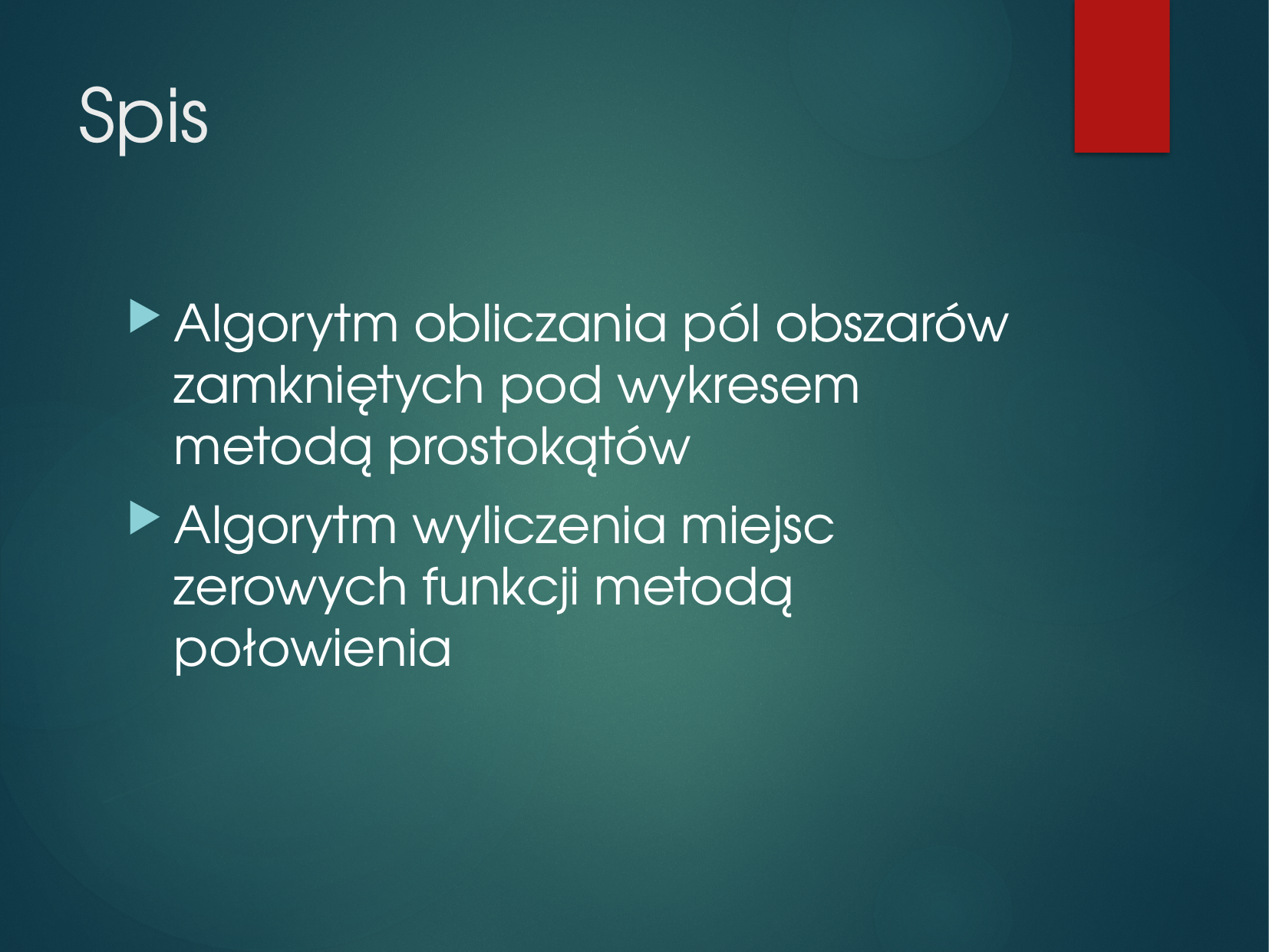

# Spis
Algorytm obliczania pól obszarów zamkniętych pod wykresem metodą prostokątów
Algorytm wyliczenia miejsc zerowych funkcji metodą połowienia